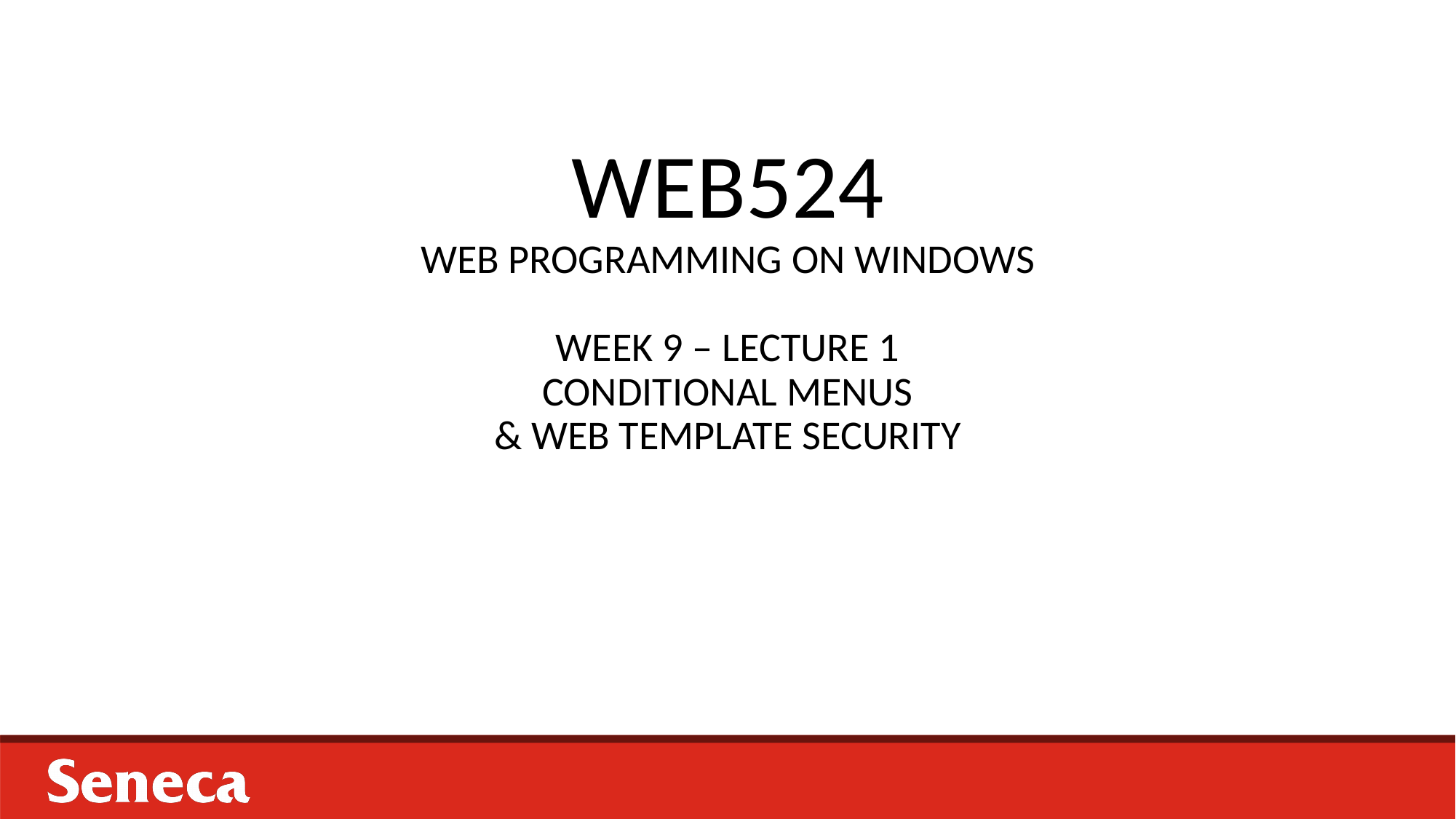

# WEB524 WEB PROGRAMMING ON WINDOWS WEEK 9 – LECTURE 1 CONDITIONAL MENUS & WEB TEMPLATE SECURITY